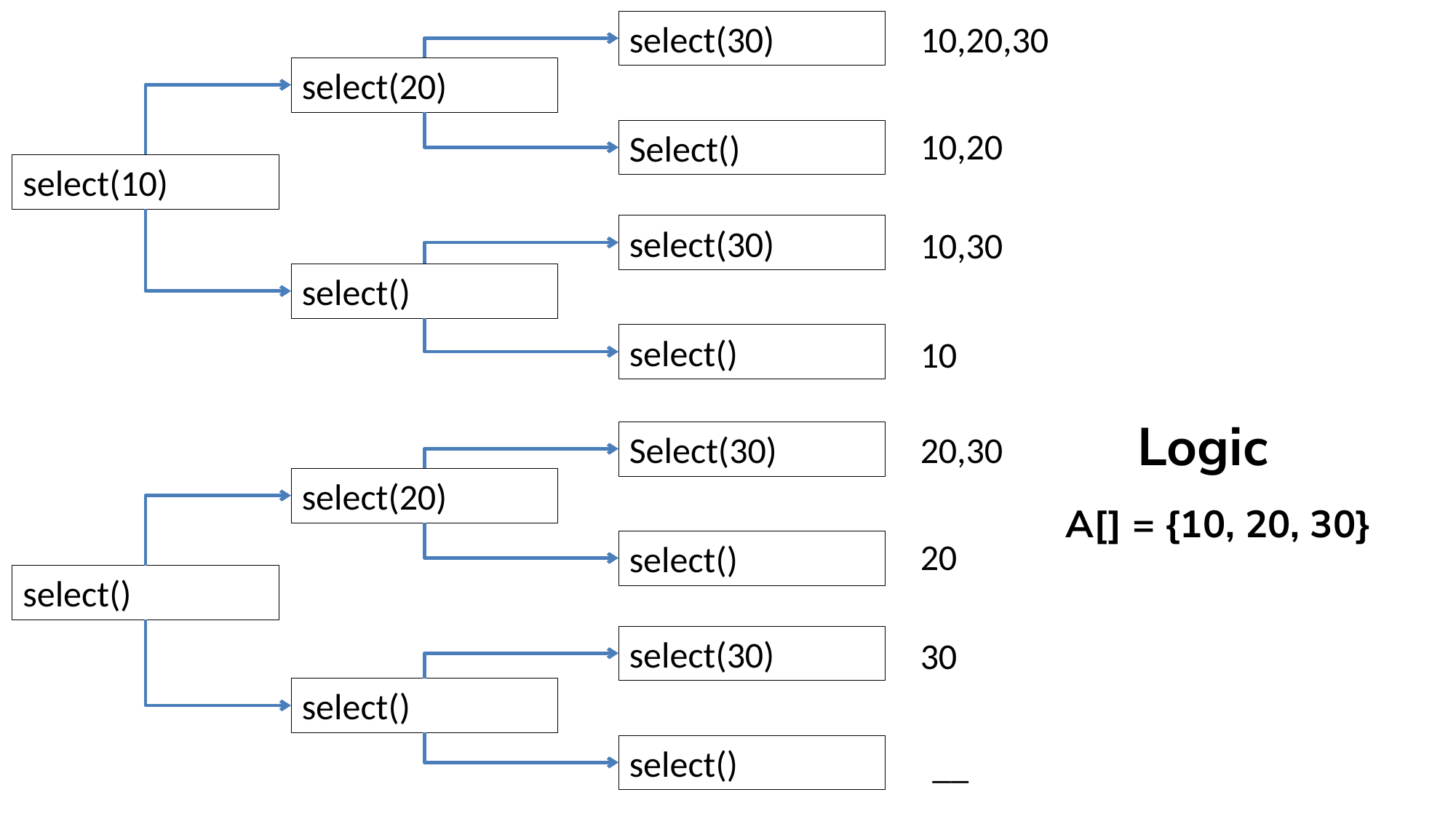

select(30)
10,20,30
select(20)
10,20
Select()
select(10)
select(30)
10,30
select()
select()
10
Logic
Select(30)
20,30
select(20)
A[] = {10, 20, 30}
20
select()
select()
select(30)
30
select()
select()
__